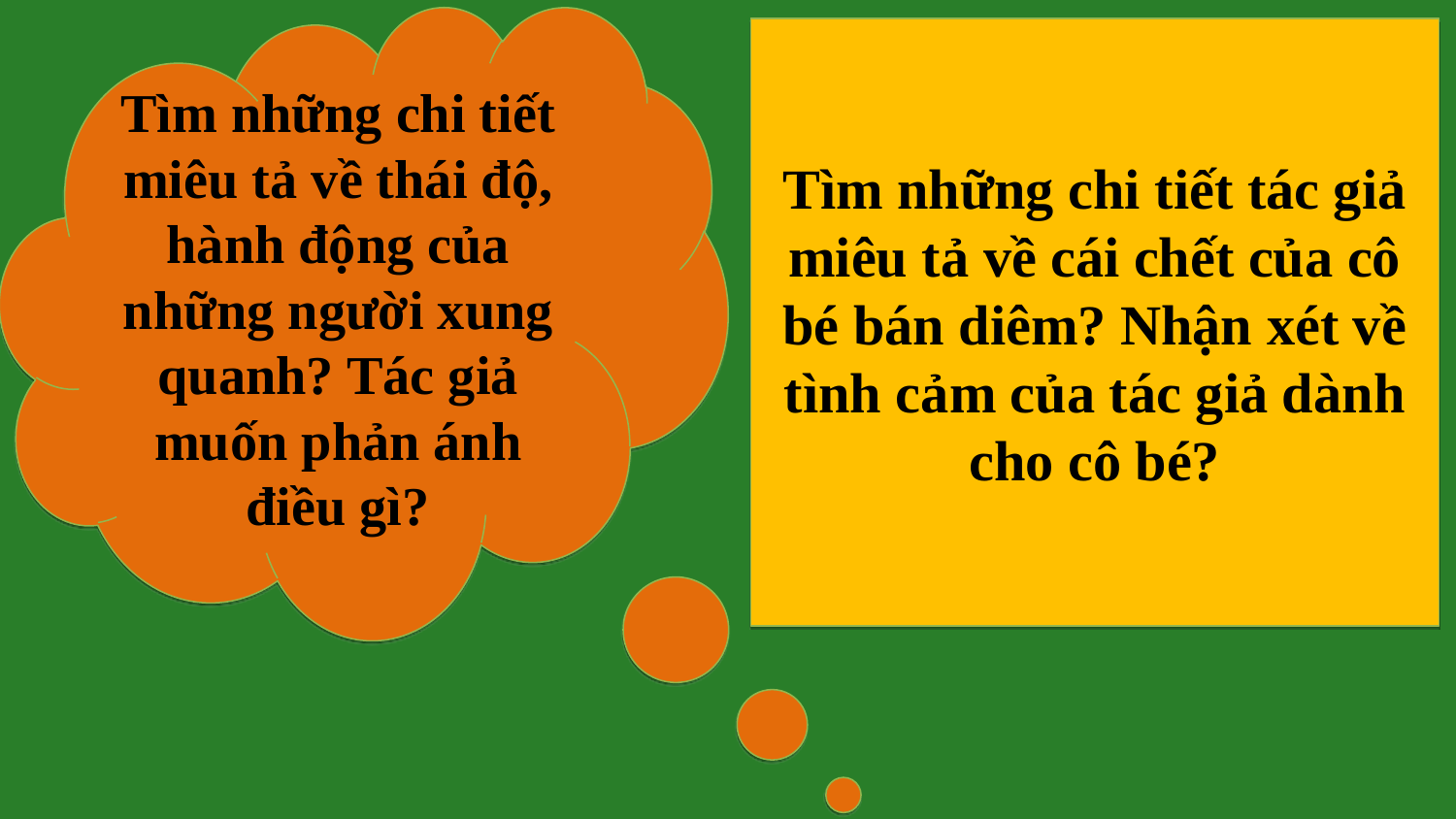

Tìm những chi tiết miêu tả về thái độ, hành động của những người xung quanh? Tác giả muốn phản ánh điều gì?
Tìm những chi tiết tác giả miêu tả về cái chết của cô bé bán diêm? Nhận xét về tình cảm của tác giả dành cho cô bé?